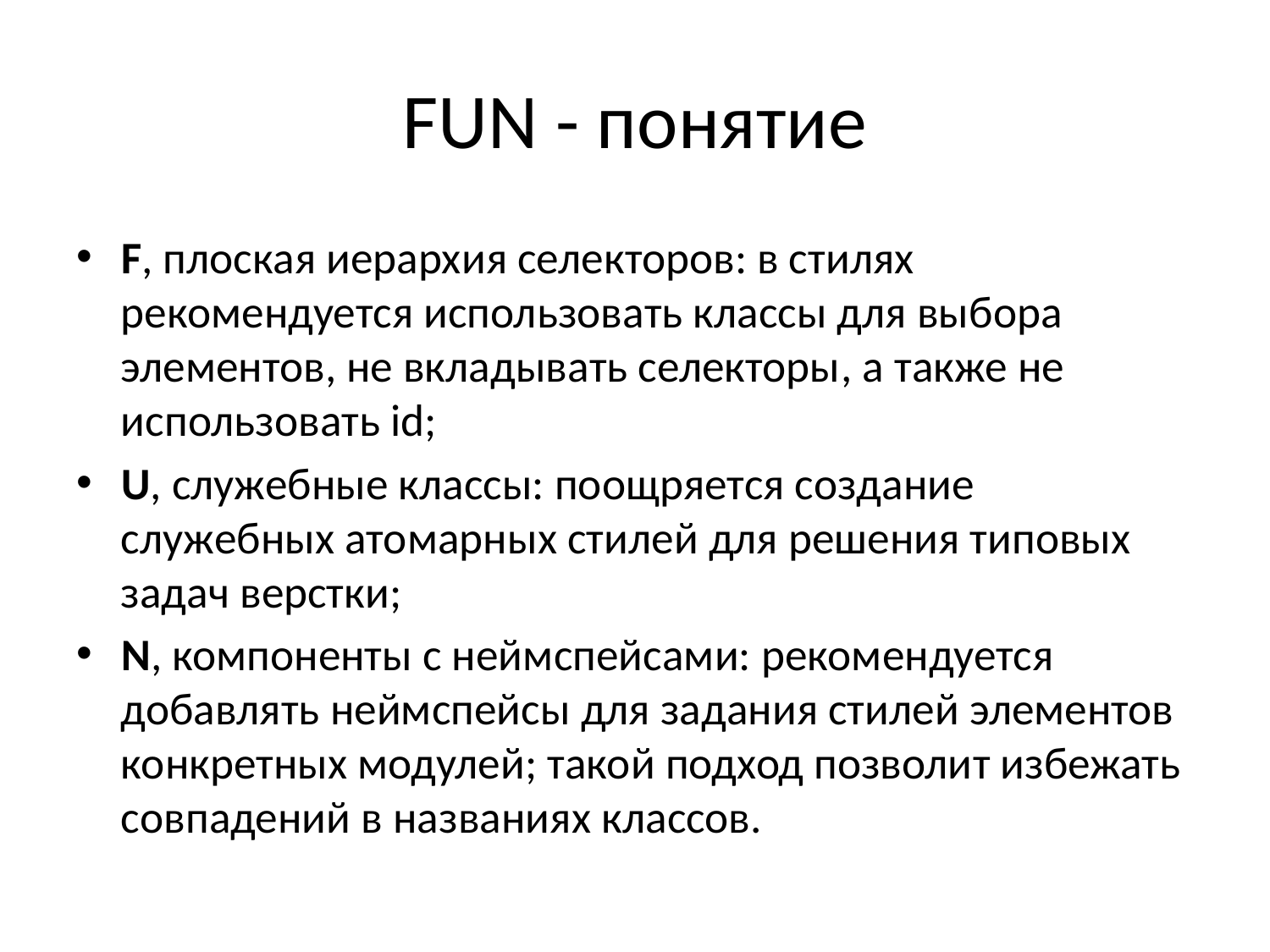

# FUN - понятие
F, плоская иерархия селекторов: в стилях рекомендуется использовать классы для выбора элементов, не вкладывать селекторы, а также не использовать id;
U, служебные классы: поощряется создание служебных атомарных стилей для решения типовых задач верстки;
N, компоненты с неймспейсами: рекомендуется добавлять неймспейсы для задания стилей элементов конкретных модулей; такой подход позволит избежать совпадений в названиях классов.